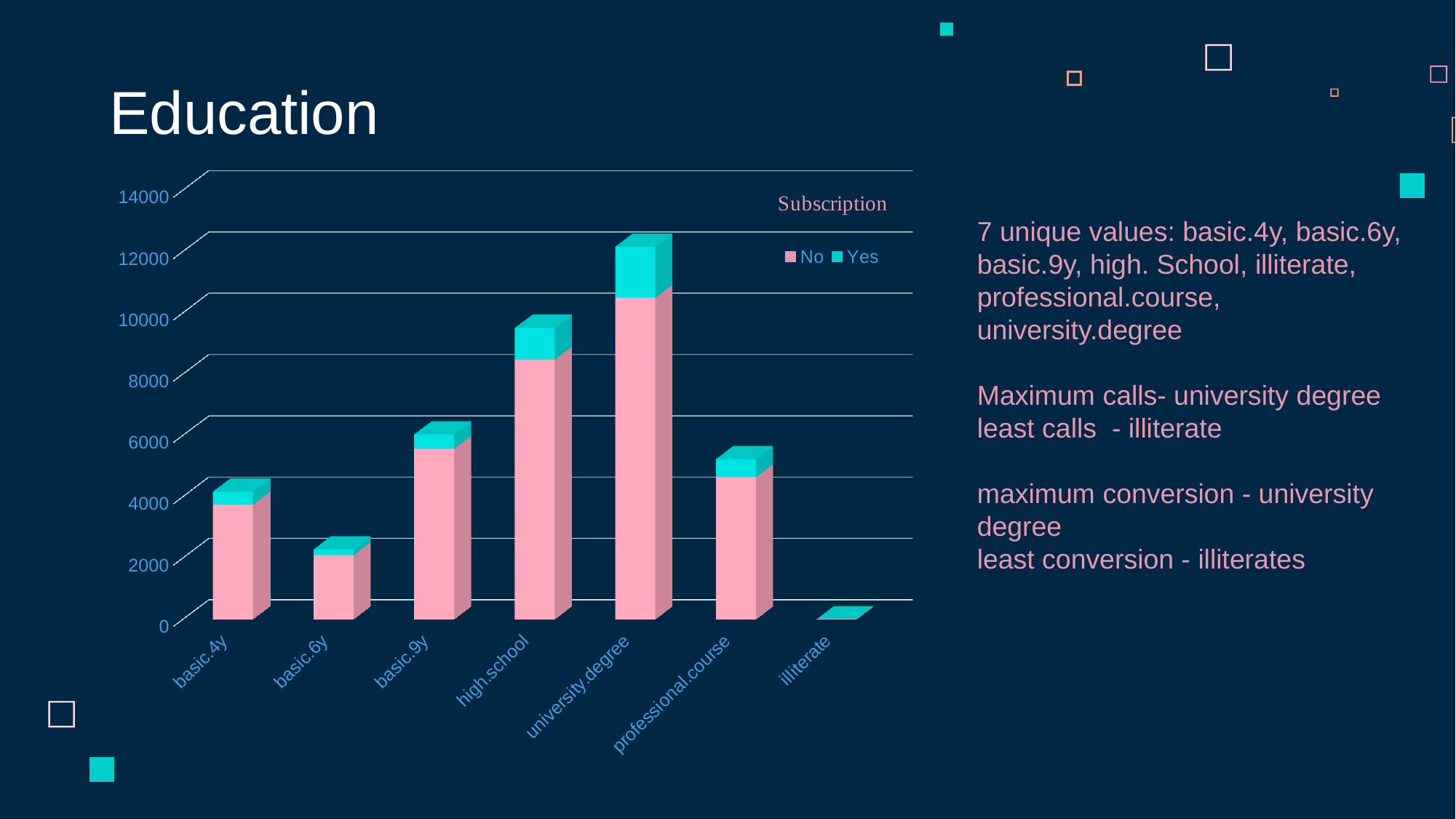

# Education

[unsupported chart]

7 unique values: basic.4y, basic.6y, basic.9y, high. School, illiterate, professional.course,  university.degree

Maximum calls- university degree  least calls  - illiterate

maximum conversion - university degree
least conversion - illiterates